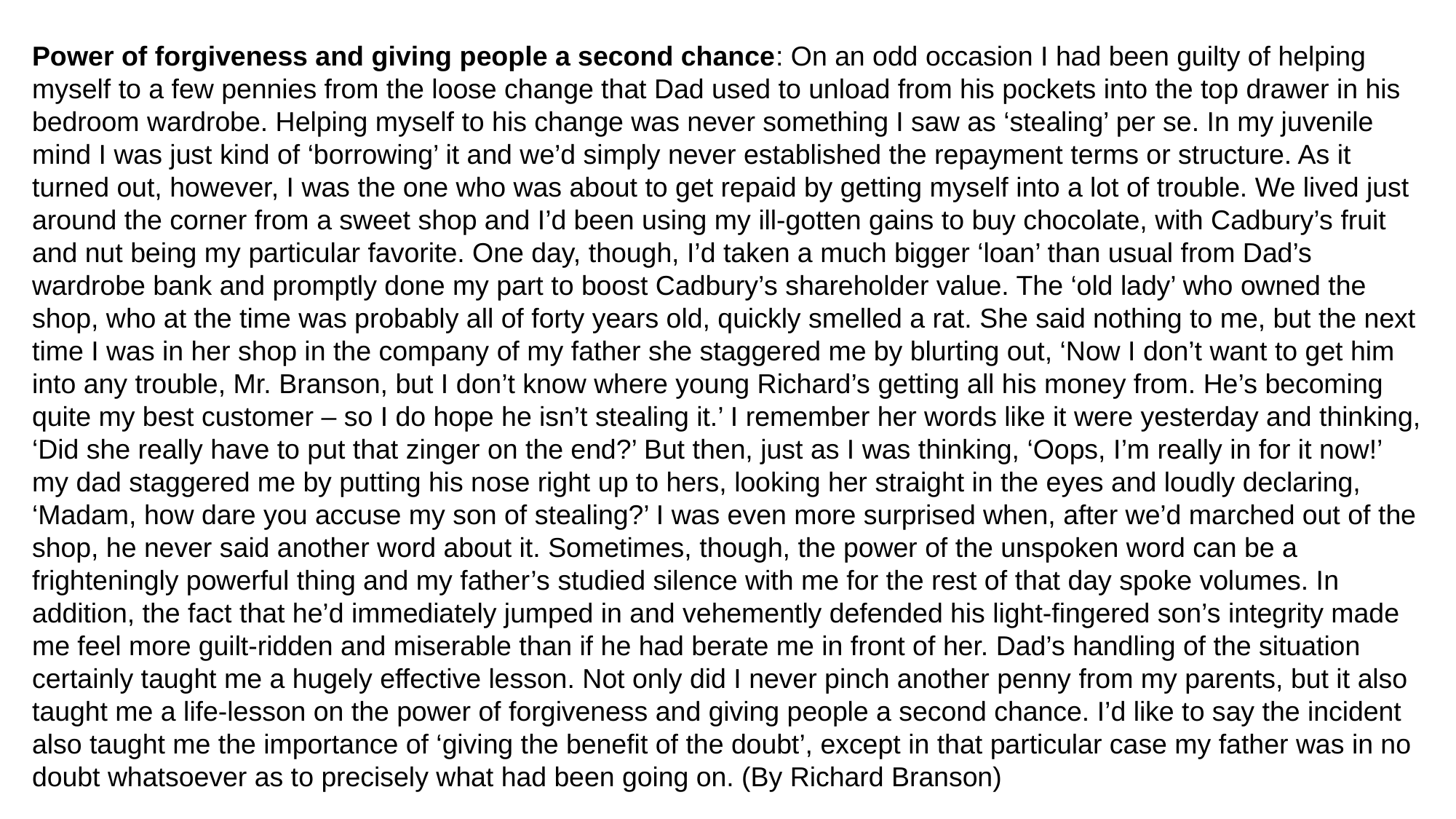

Power of forgiveness and giving people a second chance: On an odd occasion I had been guilty of helping myself to a few pennies from the loose change that Dad used to unload from his pockets into the top drawer in his bedroom wardrobe. Helping myself to his change was never something I saw as ‘stealing’ per se. In my juvenile mind I was just kind of ‘borrowing’ it and we’d simply never established the repayment terms or structure. As it turned out, however, I was the one who was about to get repaid by getting myself into a lot of trouble. We lived just around the corner from a sweet shop and I’d been using my ill-gotten gains to buy chocolate, with Cadbury’s fruit and nut being my particular favorite. One day, though, I’d taken a much bigger ‘loan’ than usual from Dad’s wardrobe bank and promptly done my part to boost Cadbury’s shareholder value. The ‘old lady’ who owned the shop, who at the time was probably all of forty years old, quickly smelled a rat. She said nothing to me, but the next time I was in her shop in the company of my father she staggered me by blurting out, ‘Now I don’t want to get him into any trouble, Mr. Branson, but I don’t know where young Richard’s getting all his money from. He’s becoming quite my best customer – so I do hope he isn’t stealing it.’ I remember her words like it were yesterday and thinking, ‘Did she really have to put that zinger on the end?’ But then, just as I was thinking, ‘Oops, I’m really in for it now!’ my dad staggered me by putting his nose right up to hers, looking her straight in the eyes and loudly declaring, ‘Madam, how dare you accuse my son of stealing?’ I was even more surprised when, after we’d marched out of the shop, he never said another word about it. Sometimes, though, the power of the unspoken word can be a frighteningly powerful thing and my father’s studied silence with me for the rest of that day spoke volumes. In addition, the fact that he’d immediately jumped in and vehemently defended his light-fingered son’s integrity made me feel more guilt-ridden and miserable than if he had berate me in front of her. Dad’s handling of the situation certainly taught me a hugely effective lesson. Not only did I never pinch another penny from my parents, but it also taught me a life-lesson on the power of forgiveness and giving people a second chance. I’d like to say the incident also taught me the importance of ‘giving the benefit of the doubt’, except in that particular case my father was in no doubt whatsoever as to precisely what had been going on. (By Richard Branson)